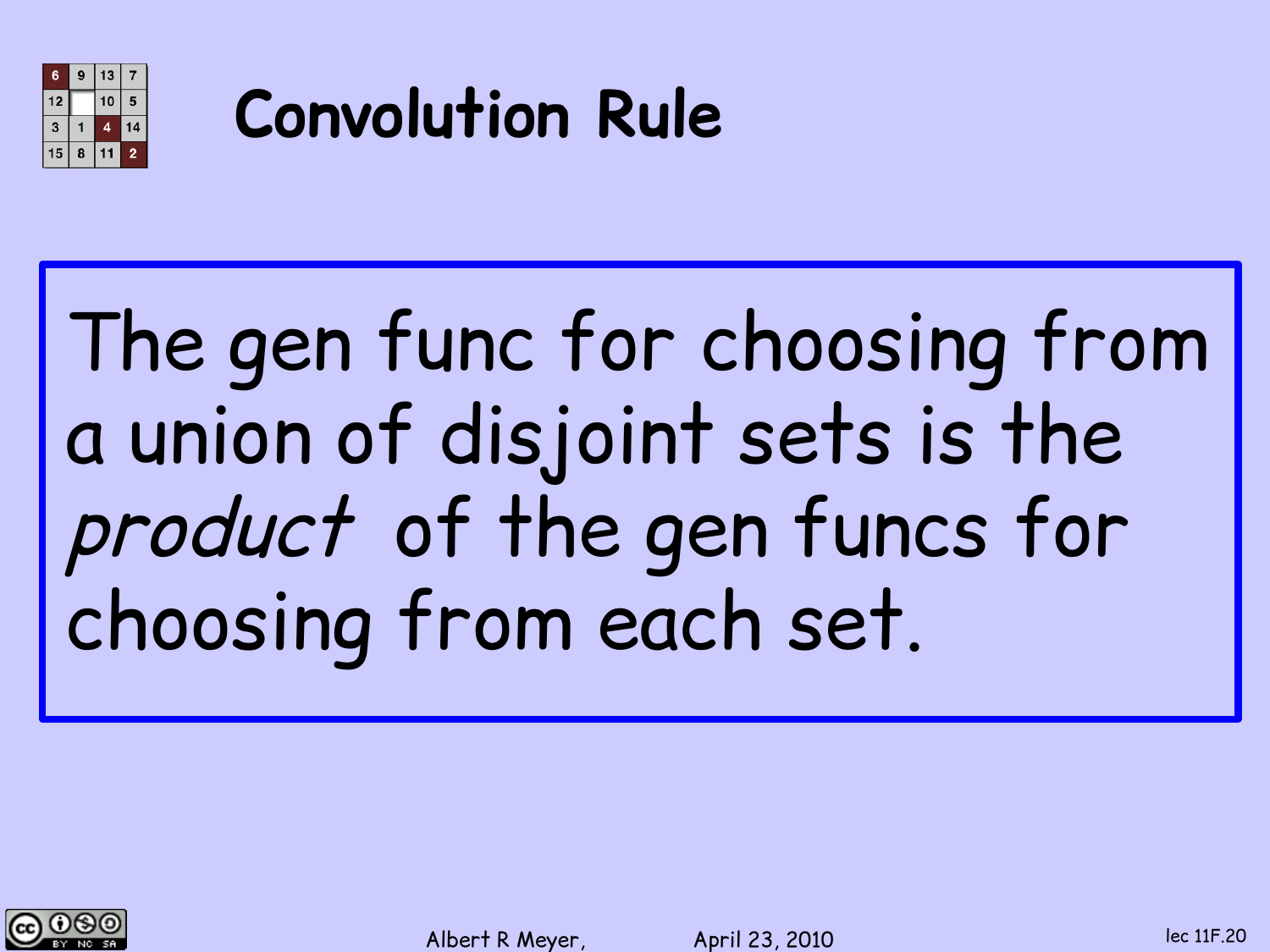

# Convolution Rule

The gen func for choosing from a union of disjoint sets is the product  of the gen funcs for choosing from each set.
lec 11F.20